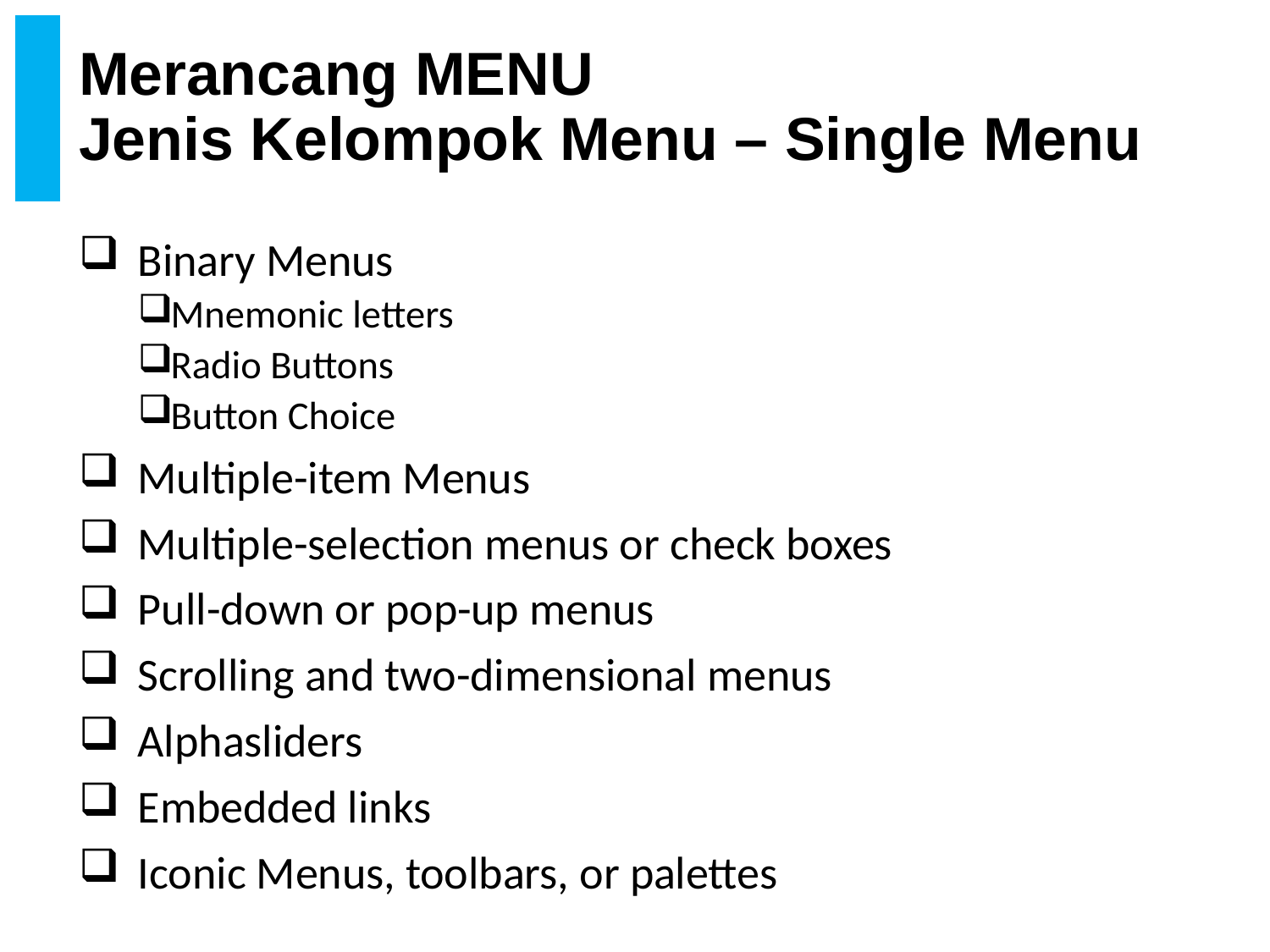

# Merancang MENU Jenis Kelompok Menu – Single Menu
Binary Menus
Mnemonic letters
Radio Buttons
Button Choice
Multiple-item Menus
Multiple-selection menus or check boxes
Pull-down or pop-up menus
Scrolling and two-dimensional menus
Alphasliders
Embedded links
Iconic Menus, toolbars, or palettes